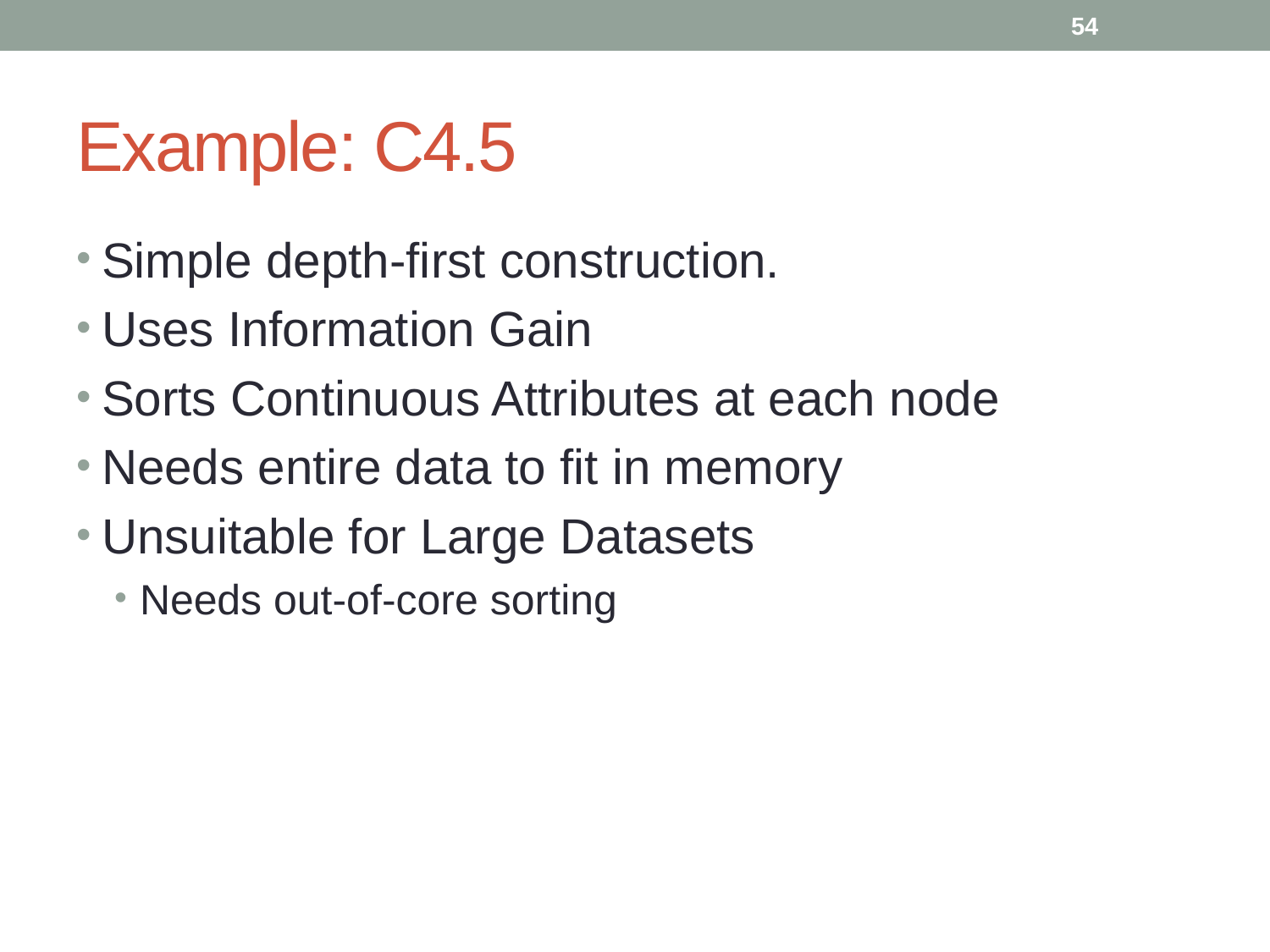

54
# Example: C4.5
Simple depth-first construction.
Uses Information Gain
Sorts Continuous Attributes at each node
Needs entire data to fit in memory
Unsuitable for Large Datasets
Needs out-of-core sorting